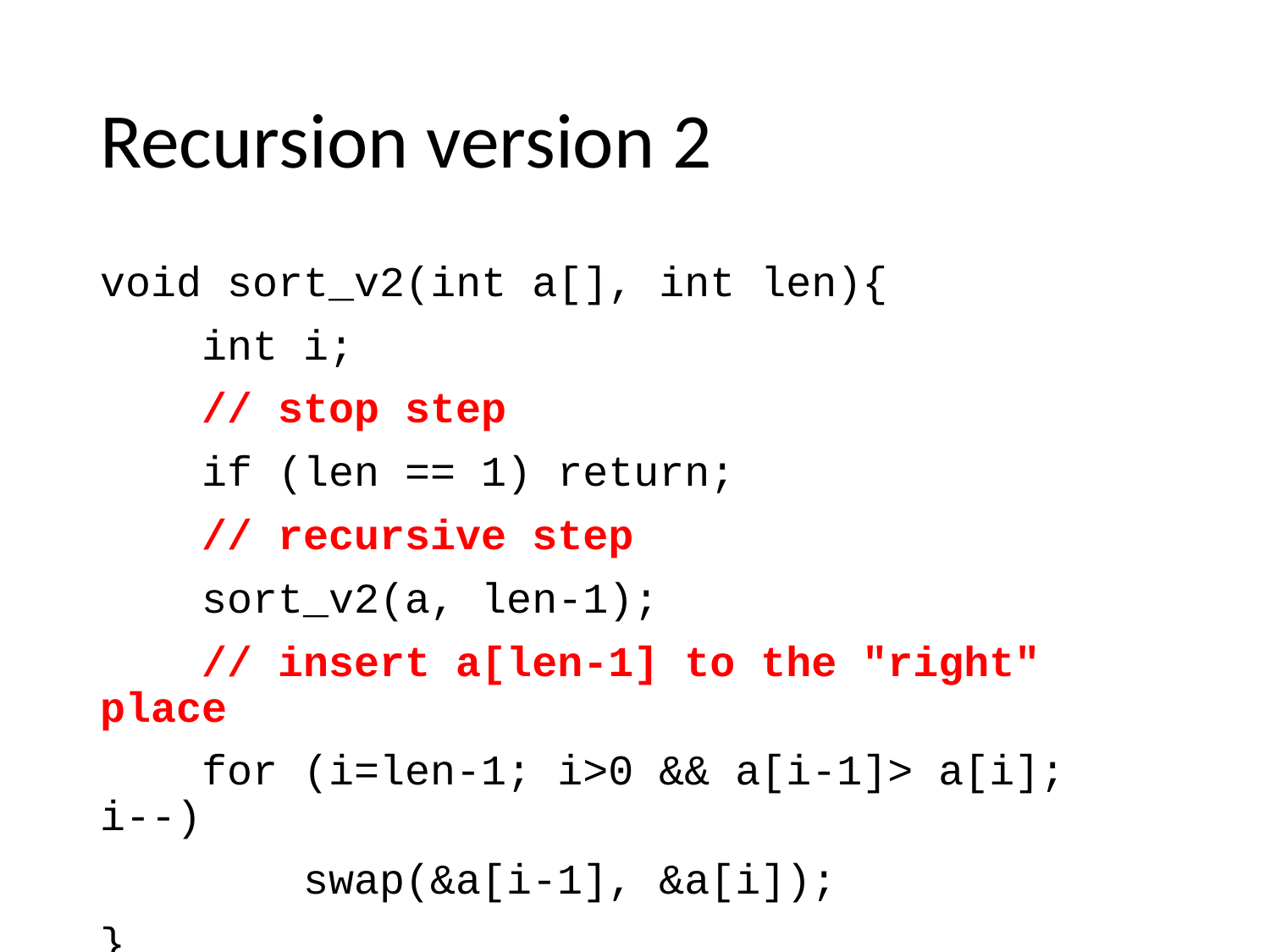

# Recursion version 2
void sort_v2(int a[], int len){
    int i;
    // stop step
    if (len == 1) return;
    // recursive step
    sort_v2(a, len-1);
    // insert a[len-1] to the "right" place
    for (i=len-1; i>0 && a[i-1]> a[i]; i--)
        swap(&a[i-1], &a[i]);
}